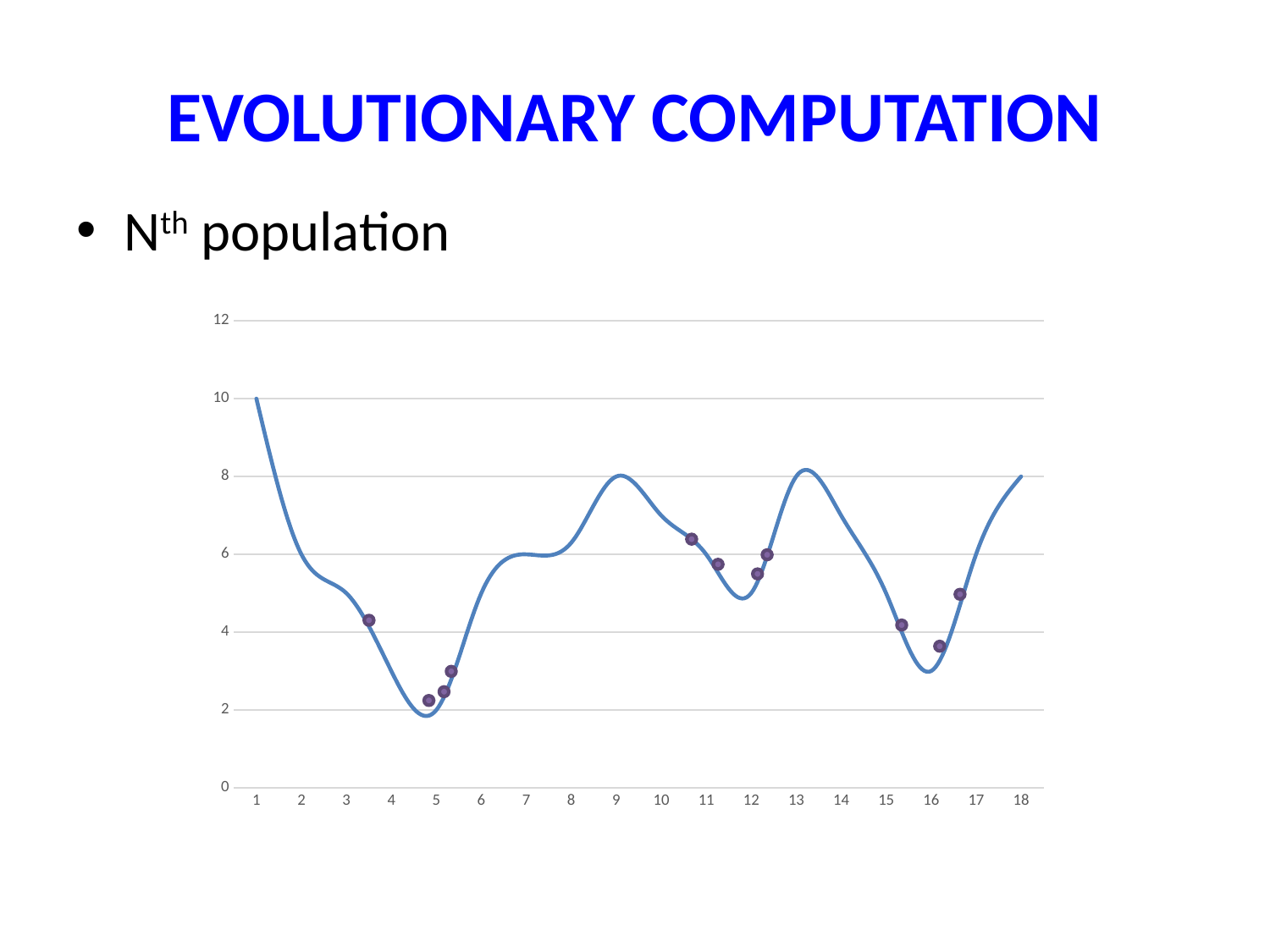

# EVOLUTIONARY COMPUTATION
Nth population

### Chart

| Category |  |
|---|---|